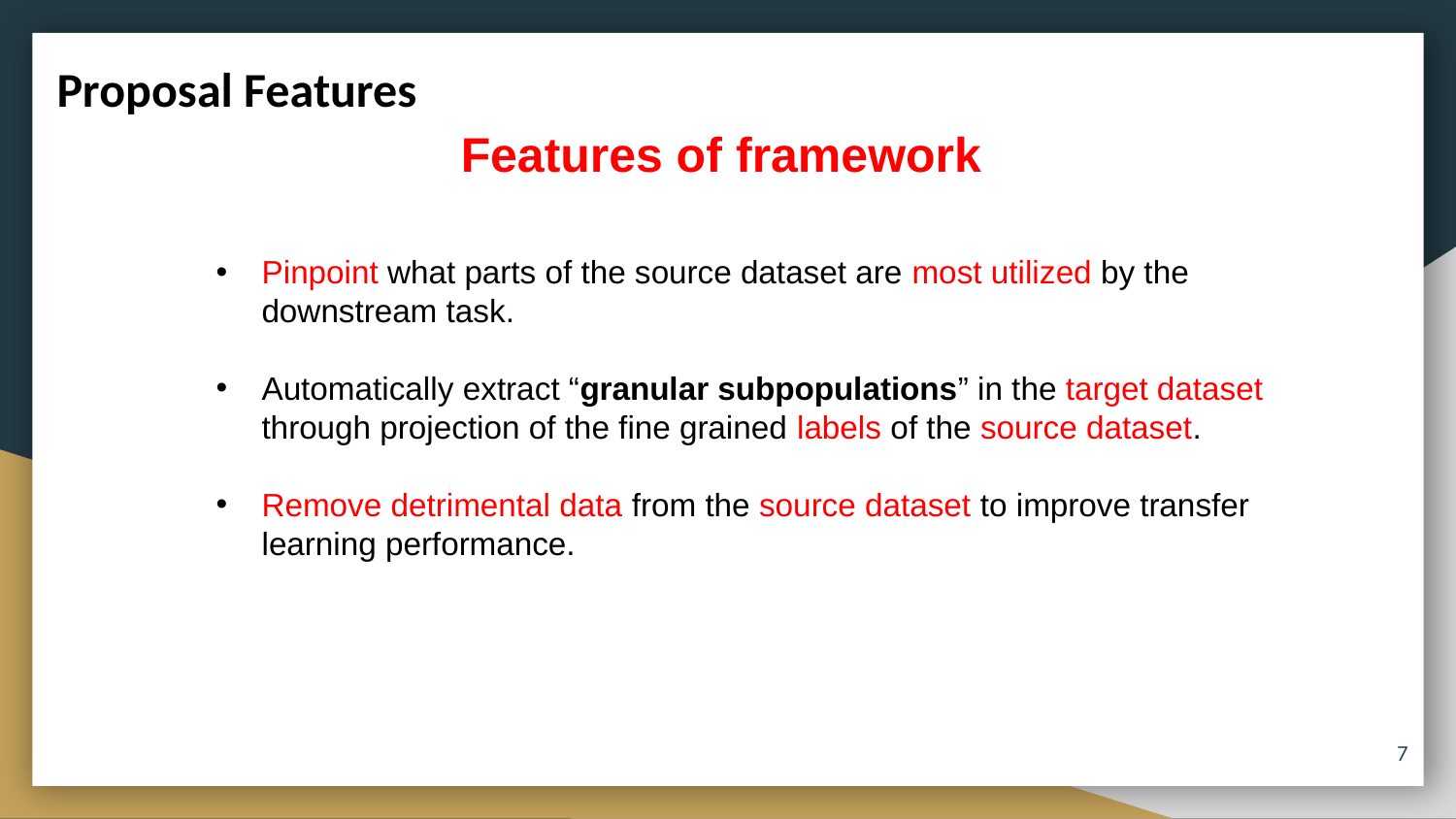

Proposal Features
Features of framework
Pinpoint what parts of the source dataset are most utilized by the downstream task.
Automatically extract “granular subpopulations” in the target dataset through projection of the fine grained labels of the source dataset.
Remove detrimental data from the source dataset to improve transfer learning performance.

7